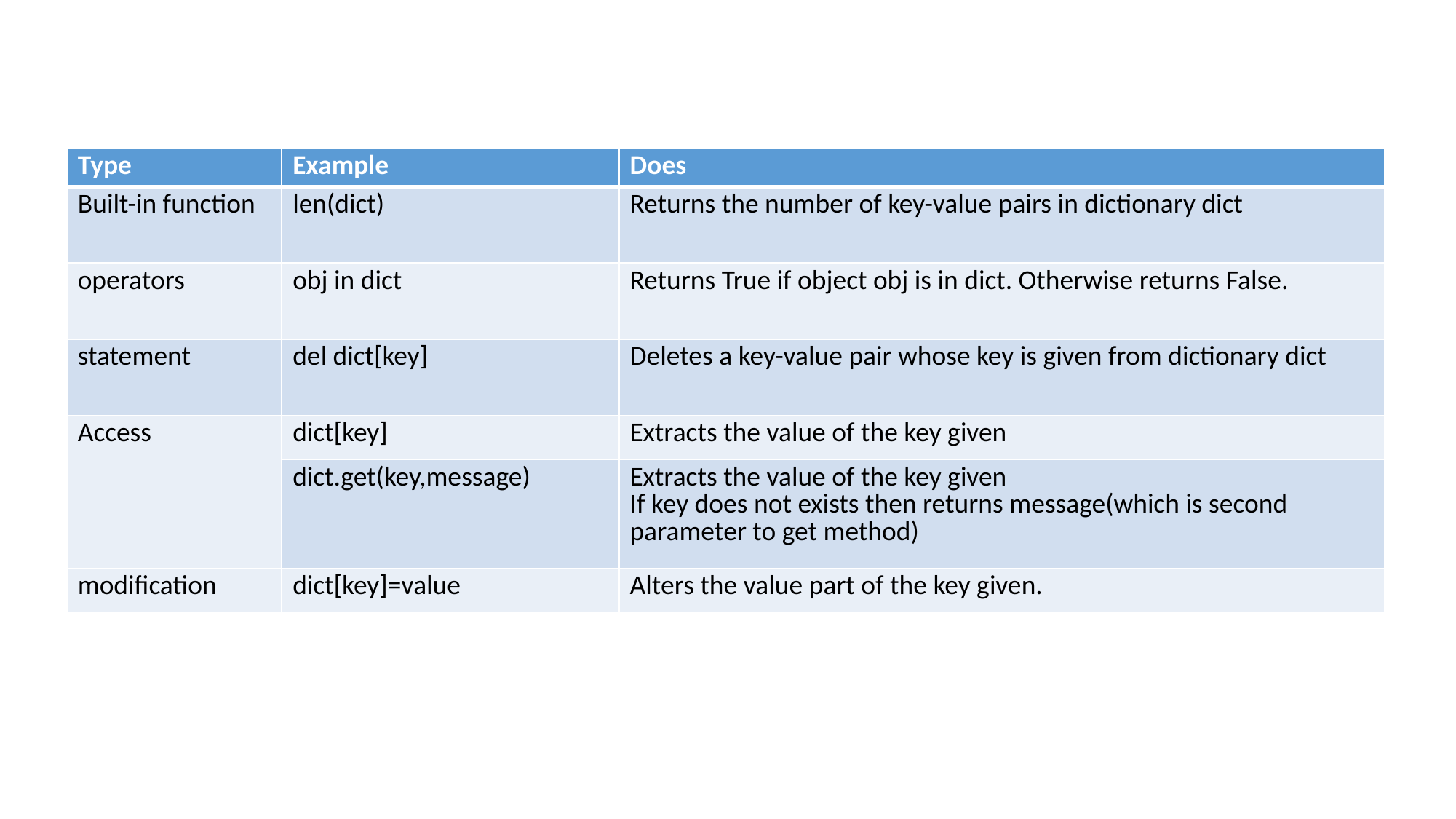

| Type | Example | Does |
| --- | --- | --- |
| Built-in function | len(dict) | Returns the number of key-value pairs in dictionary dict |
| operators | obj in dict | Returns True if object obj is in dict. Otherwise returns False. |
| statement | del dict[key] | Deletes a key-value pair whose key is given from dictionary dict |
| Access | dict[key] | Extracts the value of the key given |
|  | dict.get(key,message) | Extracts the value of the key given If key does not exists then returns message(which is second parameter to get method) |
| modification | dict[key]=value | Alters the value part of the key given. |